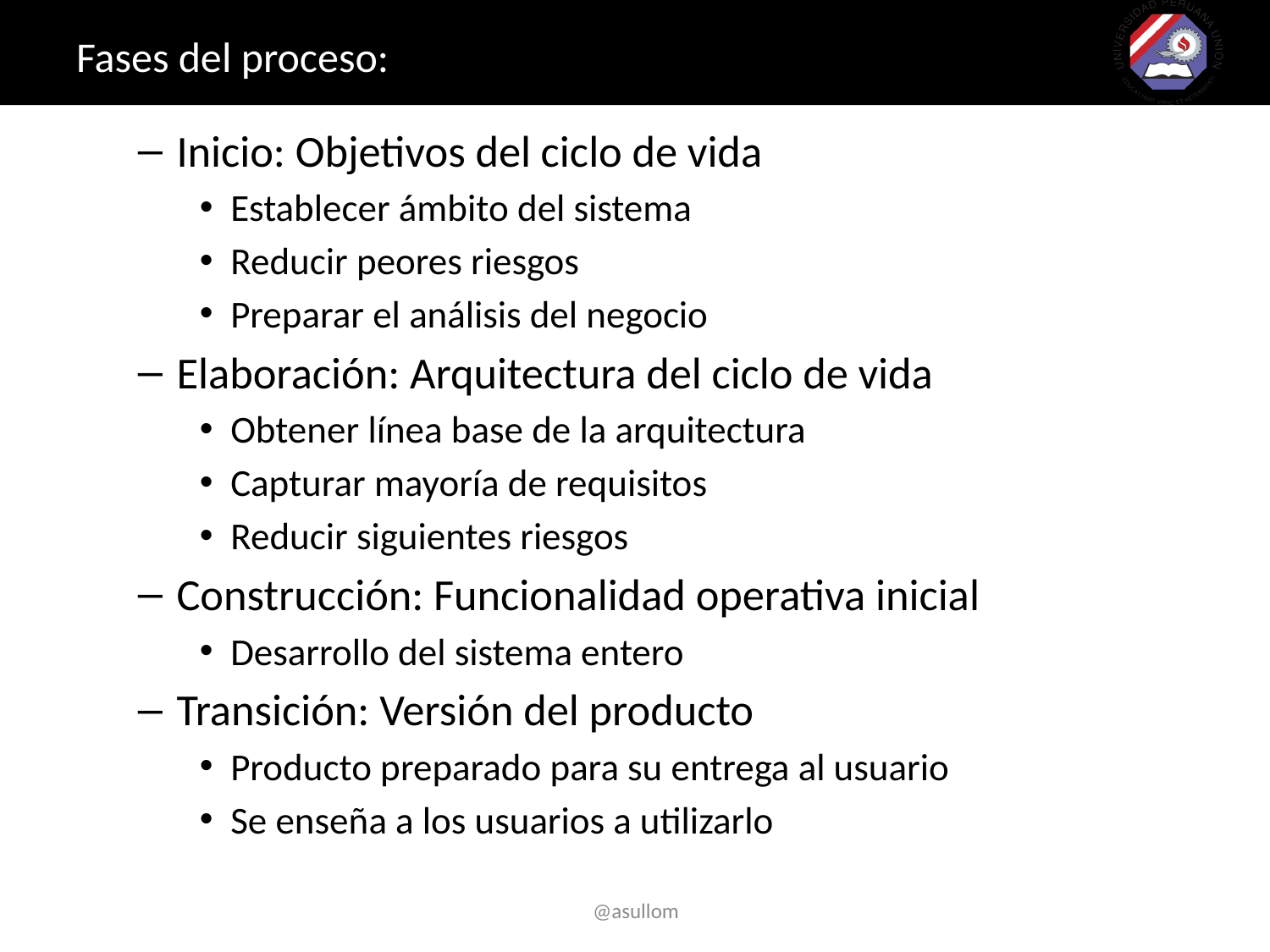

# Fases del proceso:
Inicio: Objetivos del ciclo de vida
Establecer ámbito del sistema
Reducir peores riesgos
Preparar el análisis del negocio
Elaboración: Arquitectura del ciclo de vida
Obtener línea base de la arquitectura
Capturar mayoría de requisitos
Reducir siguientes riesgos
Construcción: Funcionalidad operativa inicial
Desarrollo del sistema entero
Transición: Versión del producto
Producto preparado para su entrega al usuario
Se enseña a los usuarios a utilizarlo